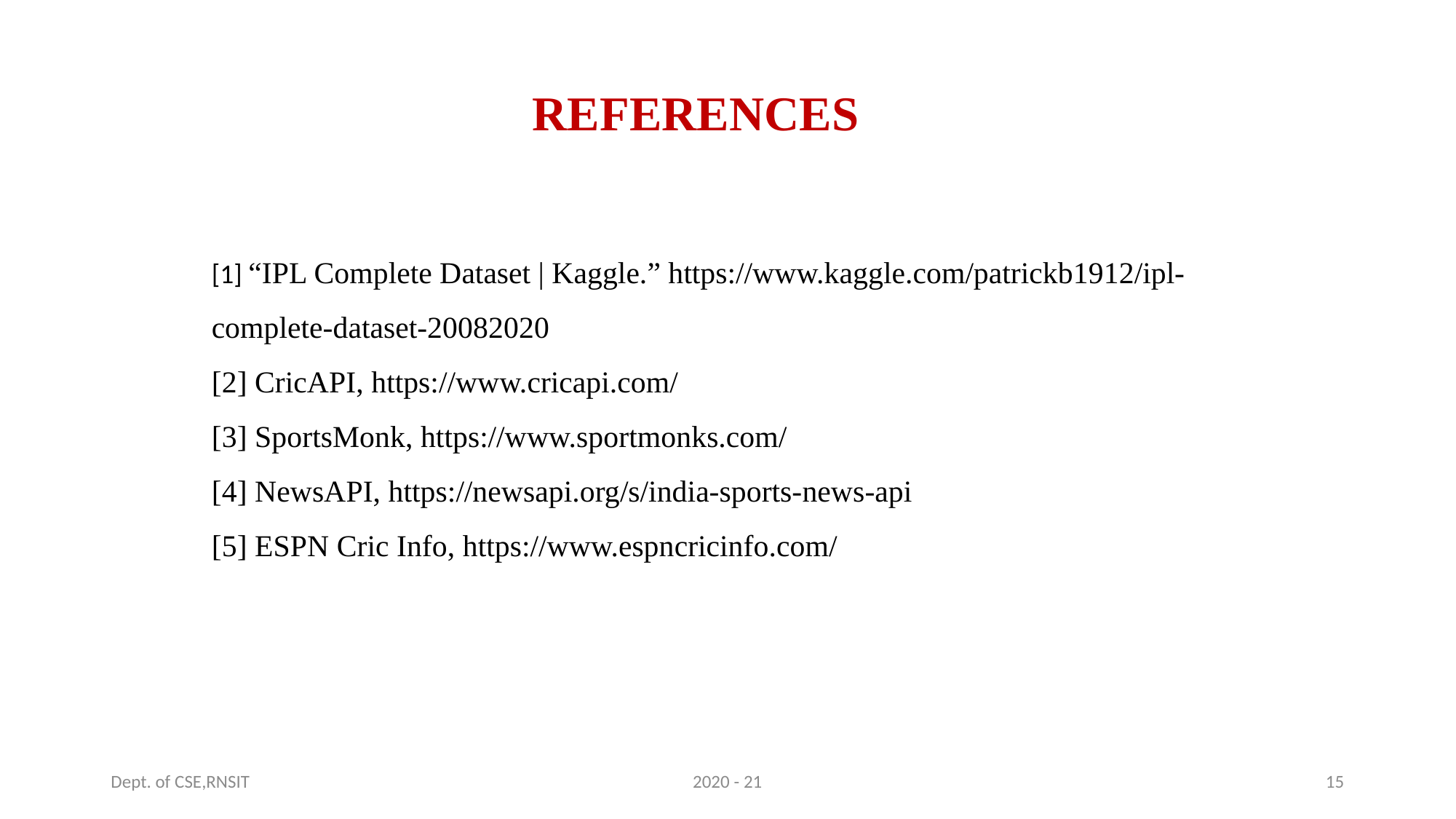

# REFERENCES

[1] “IPL Complete Dataset | Kaggle.” https://www.kaggle.com/patrickb1912/ipl-complete-dataset-20082020
[2] CricAPI, https://www.cricapi.com/
[3] SportsMonk, https://www.sportmonks.com/
[4] NewsAPI, https://newsapi.org/s/india-sports-news-api
[5] ESPN Cric Info, https://www.espncricinfo.com/
Dept. of CSE,RNSIT
2020 - 21
15